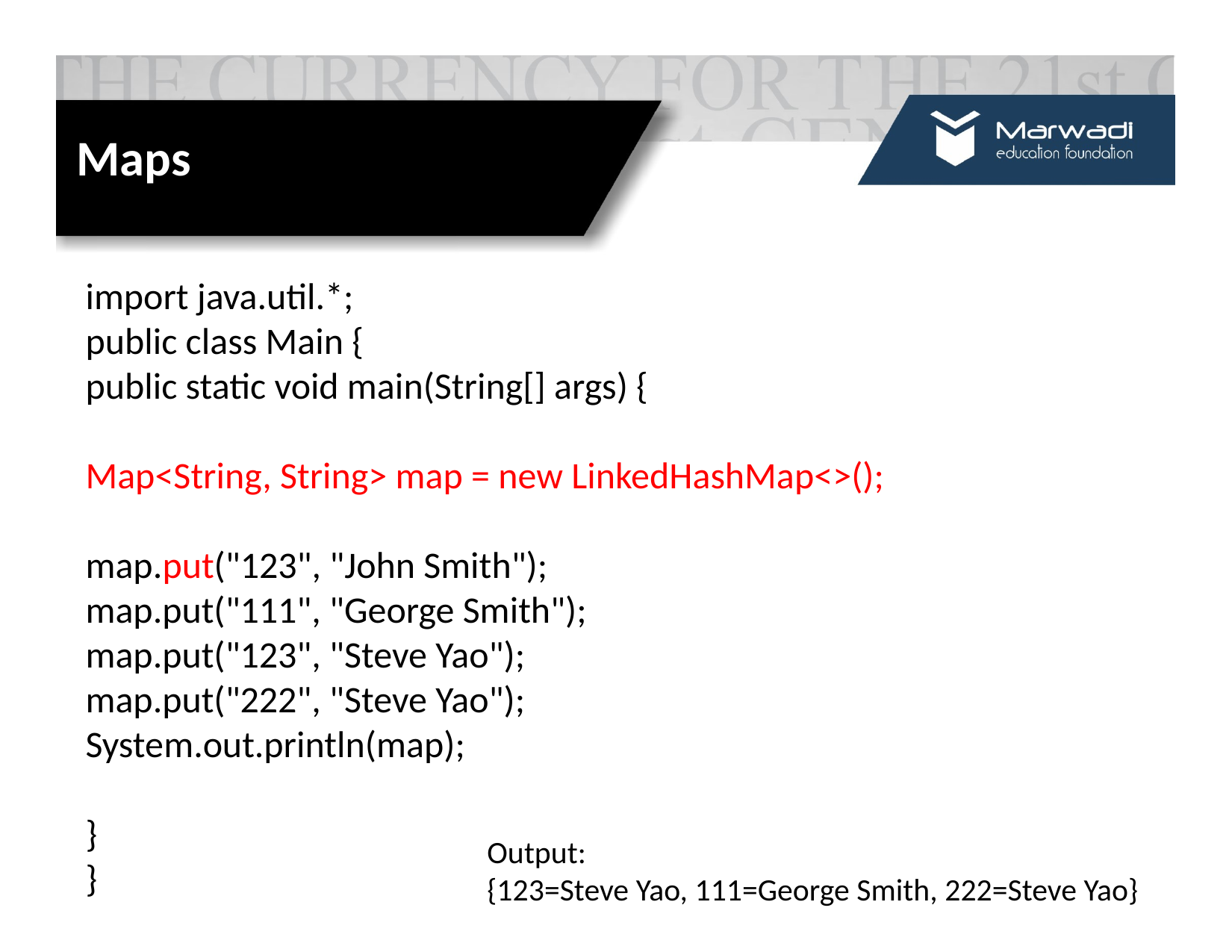

Maps
import java.util.*;
public class Main {
public static void main(String[] args) {

Map<String, String> map = new LinkedHashMap<>();

map.put("123", "John Smith");
map.put("111", "George Smith");
map.put("123", "Steve Yao");
map.put("222", "Steve Yao");
System.out.println(map);

}
}
Output:
{123=Steve Yao, 111=George Smith, 222=Steve Yao}